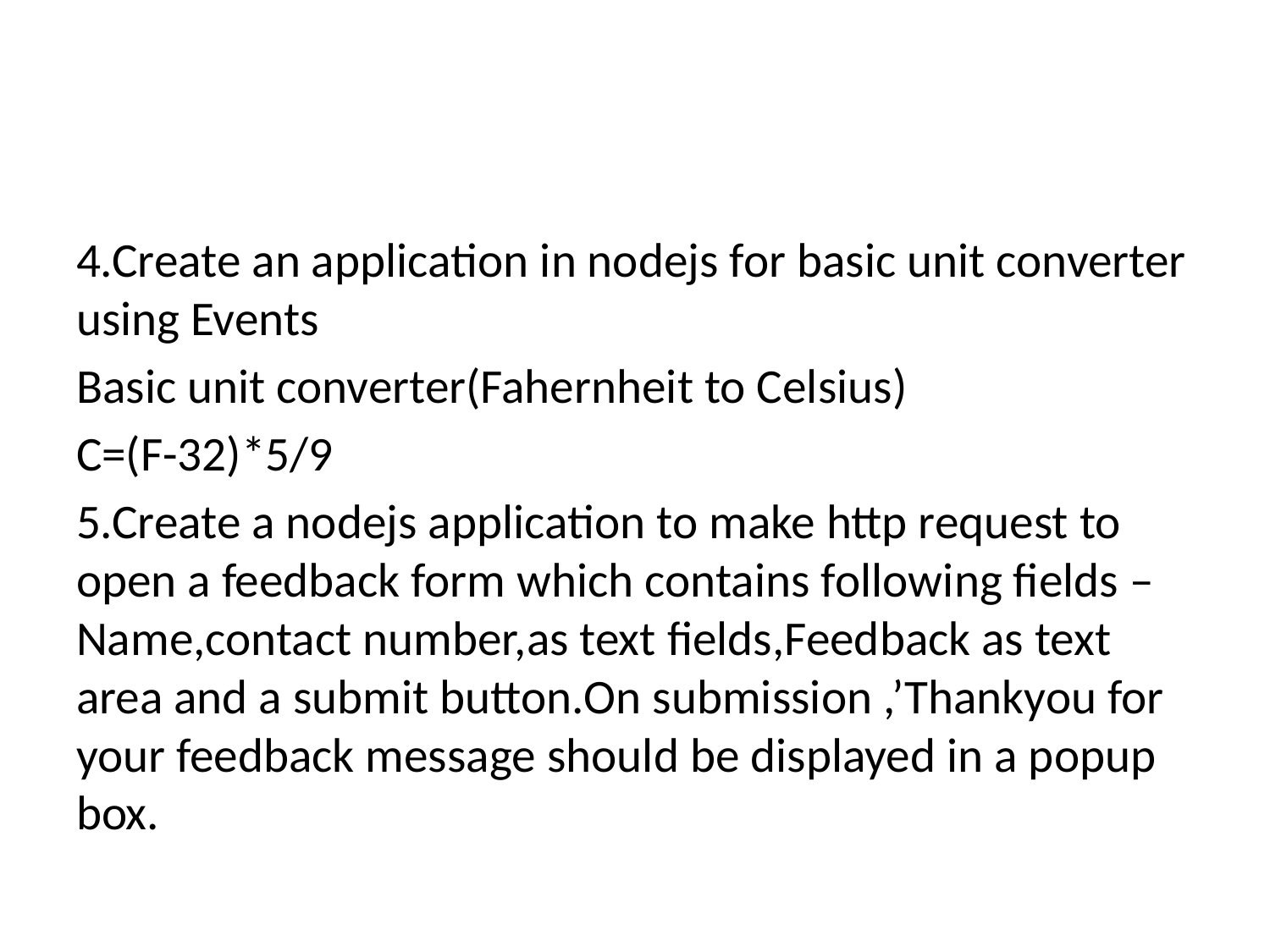

#
4.Create an application in nodejs for basic unit converter using Events
Basic unit converter(Fahernheit to Celsius)
C=(F-32)*5/9
5.Create a nodejs application to make http request to open a feedback form which contains following fields –Name,contact number,as text fields,Feedback as text area and a submit button.On submission ,’Thankyou for your feedback message should be displayed in a popup box.